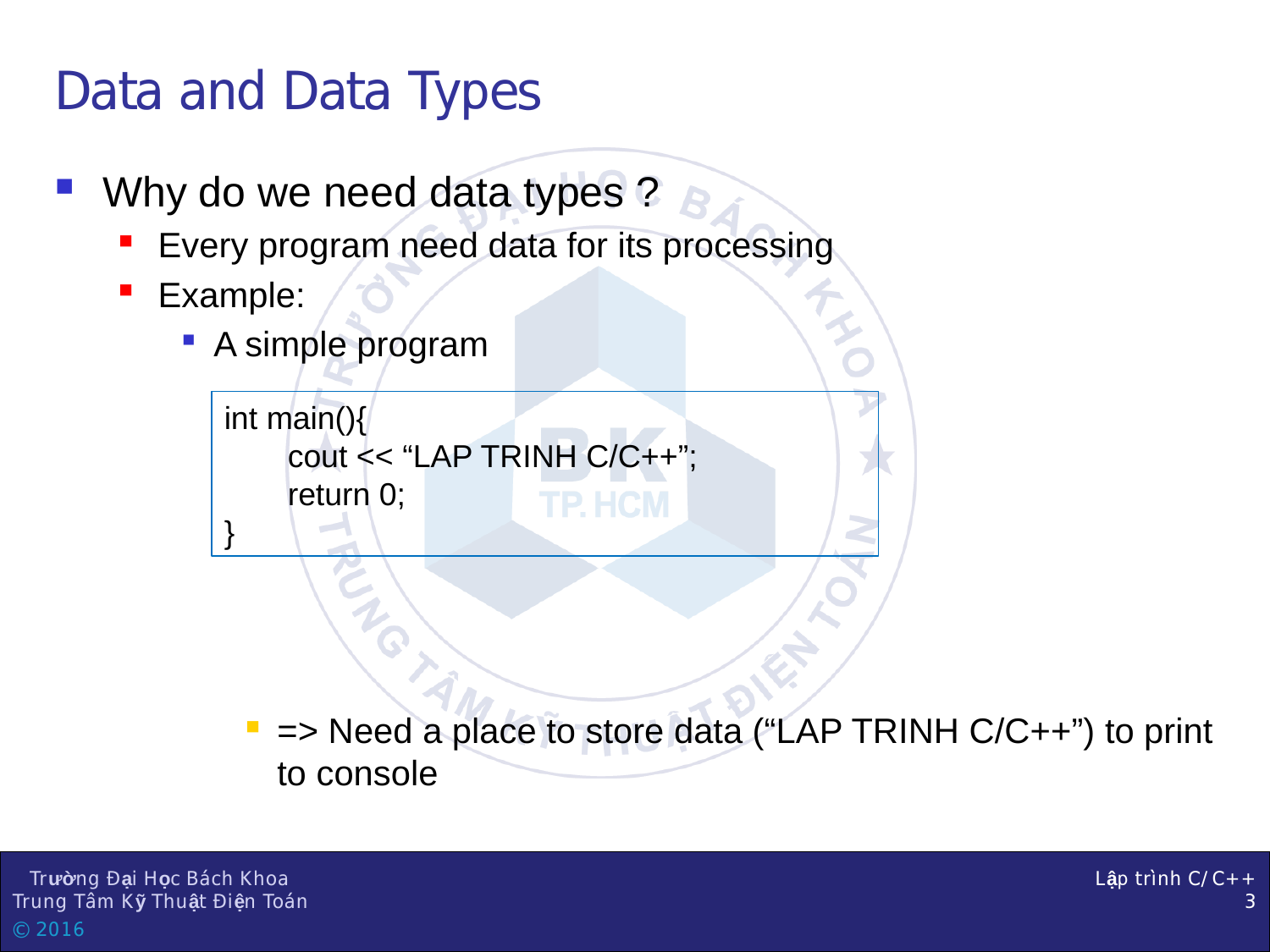

Data and Data Types
Why do we need data types ?
Every program need data for its processing
Example:
A simple program

=> Need a place to store data (“LAP TRINH C/C++”) to print to console
int main(){
	cout << “LAP TRINH C/C++”;
	return 0;
}